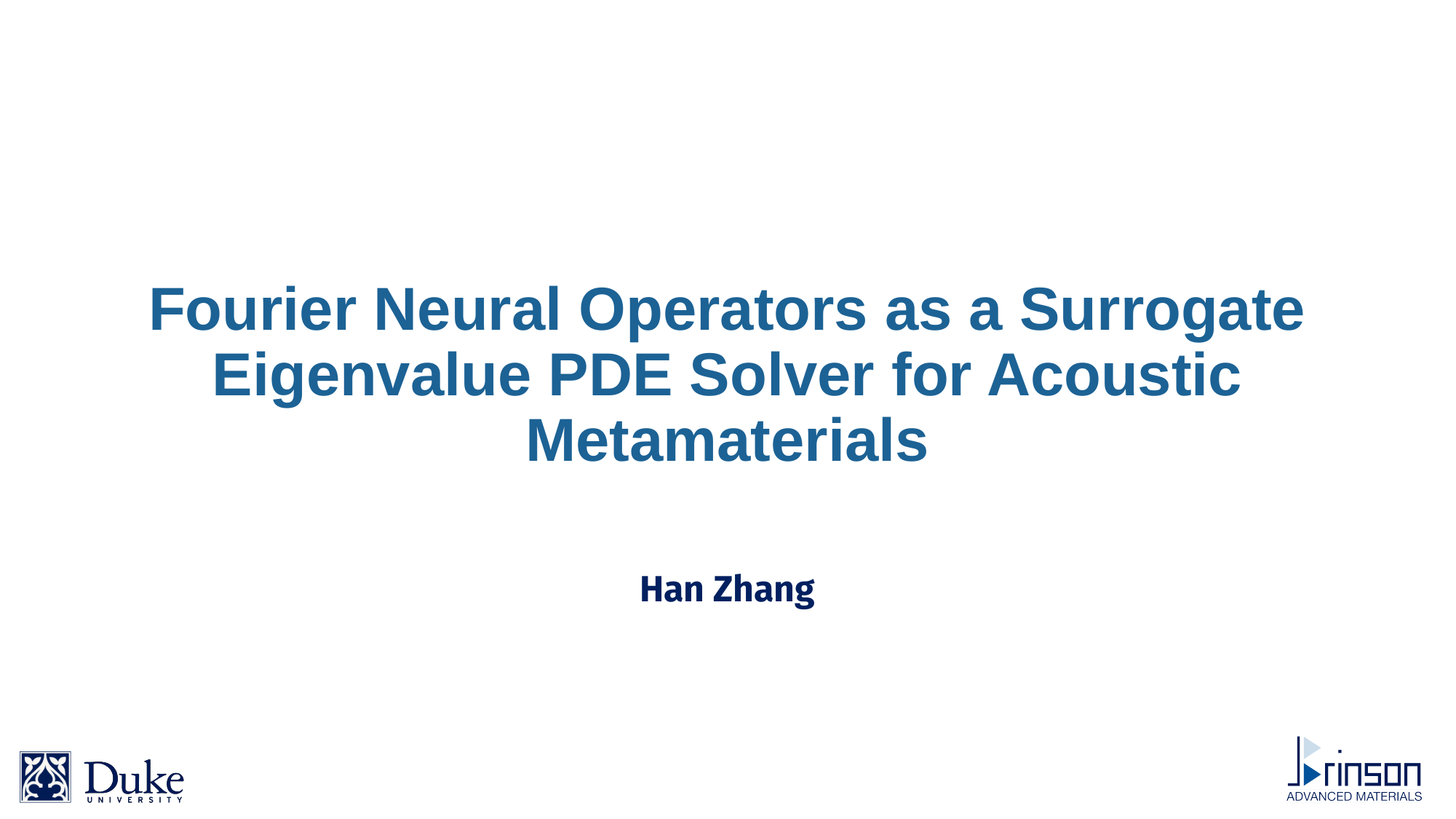

# Fourier Neural Operators as a Surrogate Eigenvalue PDE Solver for Acoustic Metamaterials
Han Zhang